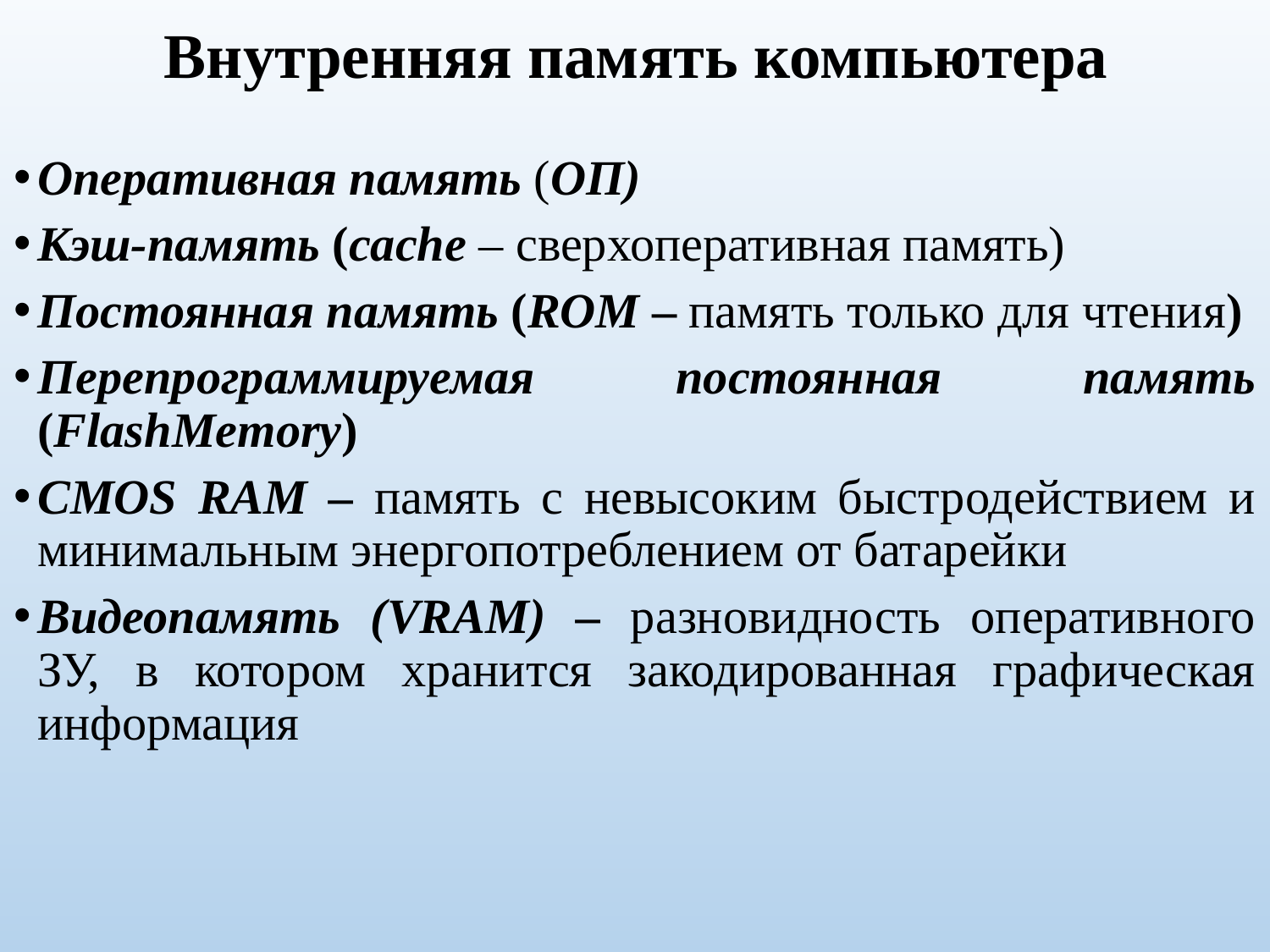

# Внутренняя память компьютера
Оперативная память (ОП)
Кэш-память (cache – сверхоперативная память)
Постоянная память (ROM – память только для чтения)
Перепрограммируемая постоянная память (FlashMemory)
CMOS RAM – память с невысоким быстродействием и минимальным энергопотреблением от батарейки
Видеопамять (VRAM) – разновидность оперативного ЗУ, в котором хранится закодированная графическая информация